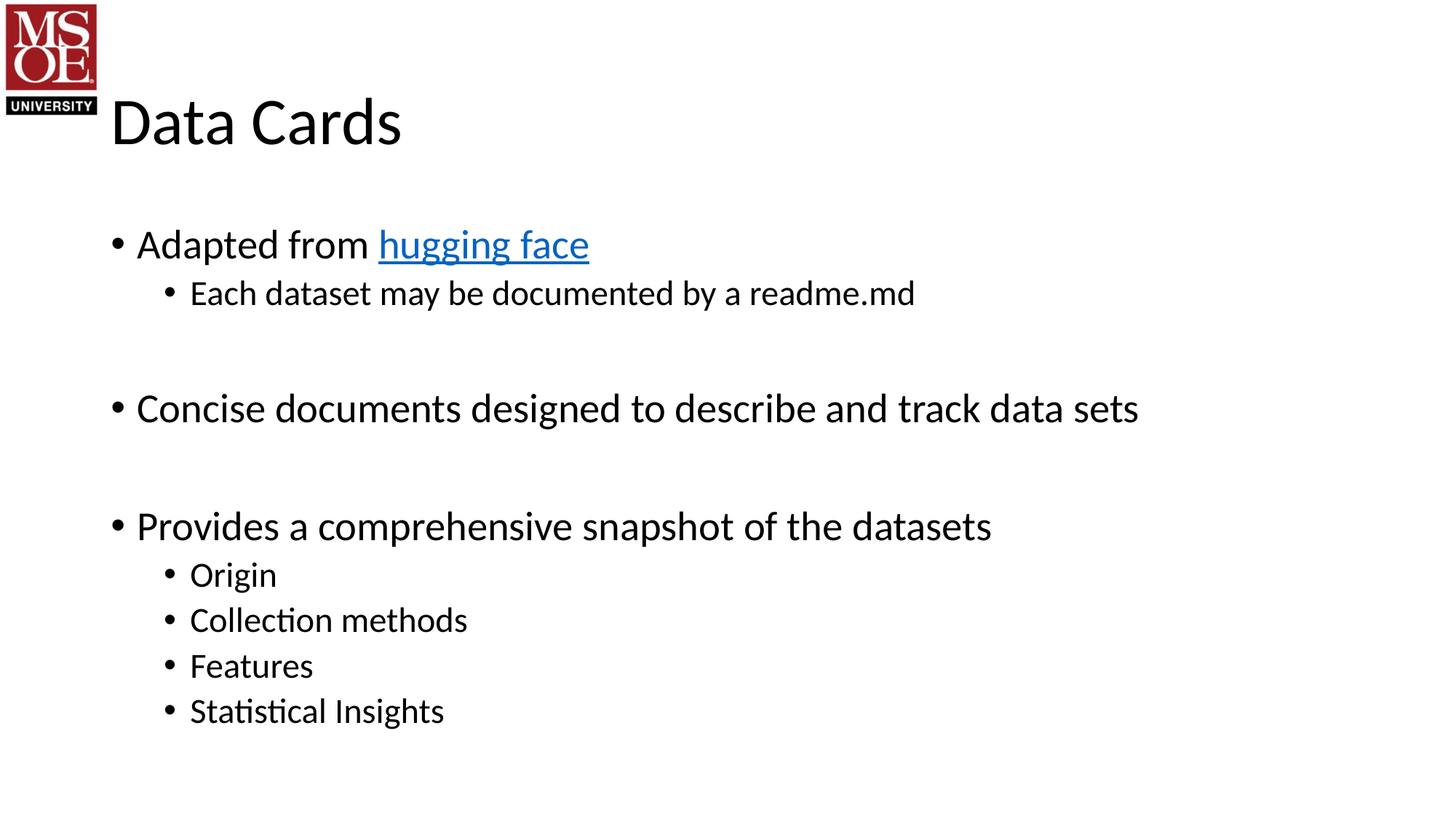

# Data Cards
Adapted from hugging face
Each dataset may be documented by a readme.md

Concise documents designed to describe and track data sets

Provides a comprehensive snapshot of the datasets
Origin
Collection methods
Features
Statistical Insights